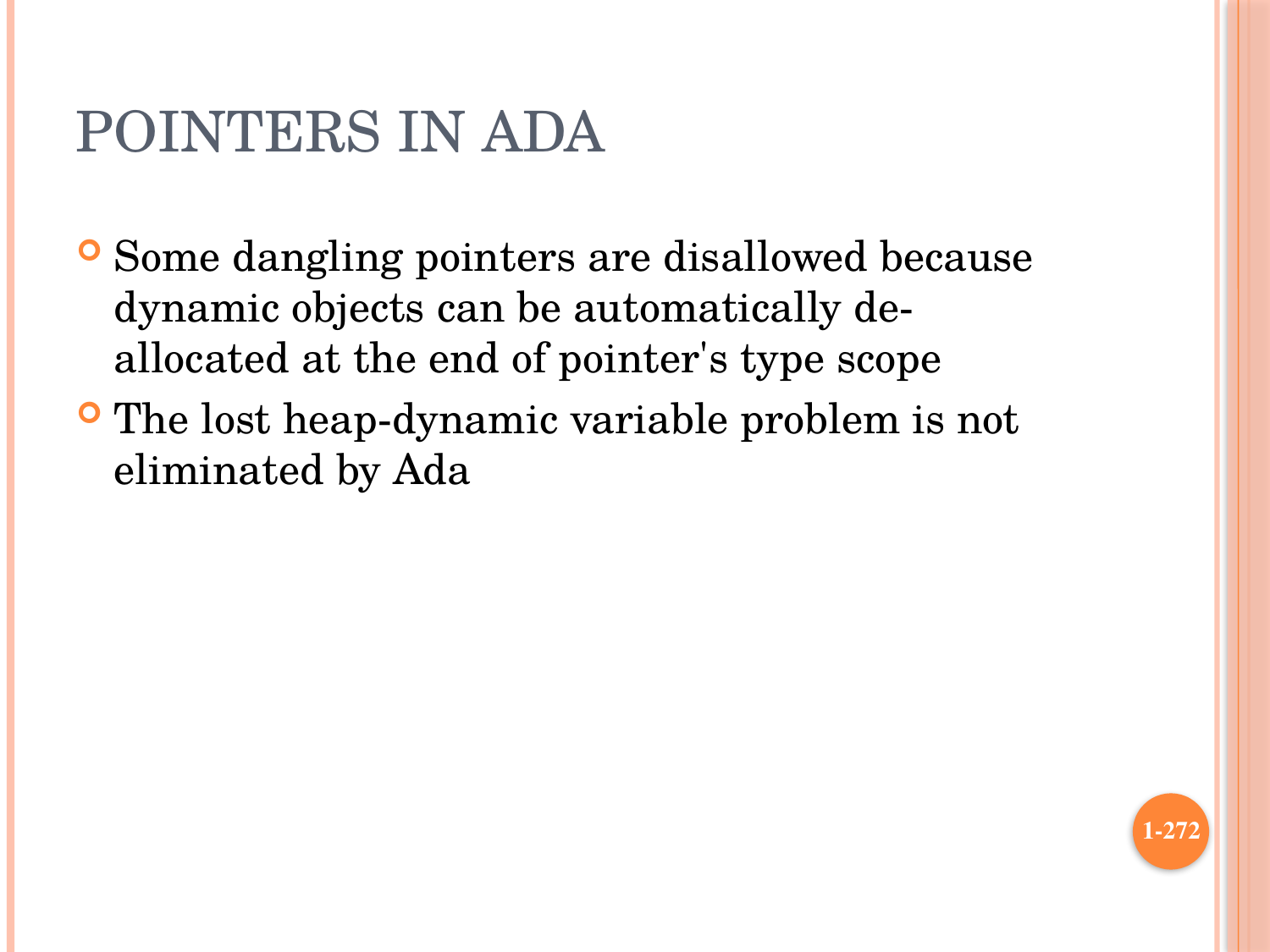

# Pointers in Ada
Some dangling pointers are disallowed because dynamic objects can be automatically de-allocated at the end of pointer's type scope
The lost heap-dynamic variable problem is not eliminated by Ada
1-272